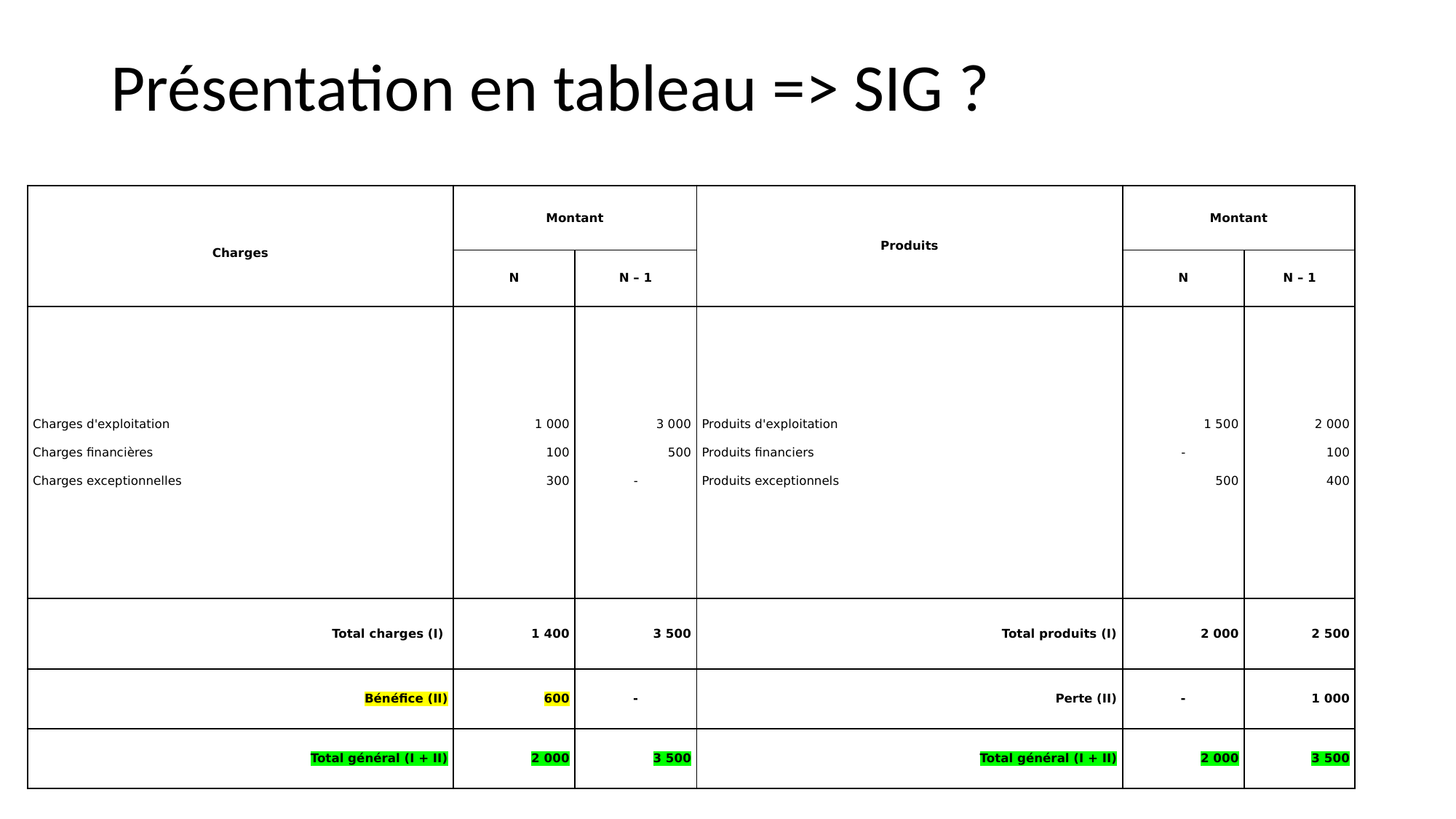

# Présentation en tableau => SIG ?
| Charges | Montant |  | Produits | Montant |  |
| --- | --- | --- | --- | --- | --- |
|  | N | N – 1 |  | N | N – 1 |
| Charges d'exploitation   Charges financières   Charges exceptionnelles | 1 000   100   300 | 3 000   500   - | Produits d'exploitation   Produits financiers   Produits exceptionnels | 1 500   -   500 | 2 000   100   400 |
| Total charges (I) | 1 400 | 3 500 | Total produits (I) | 2 000 | 2 500 |
| Bénéfice (II) | 600 | - | Perte (II) | - | 1 000 |
| Total général (I + II) | 2 000 | 3 500 | Total général (I + II) | 2 000 | 3 500 |